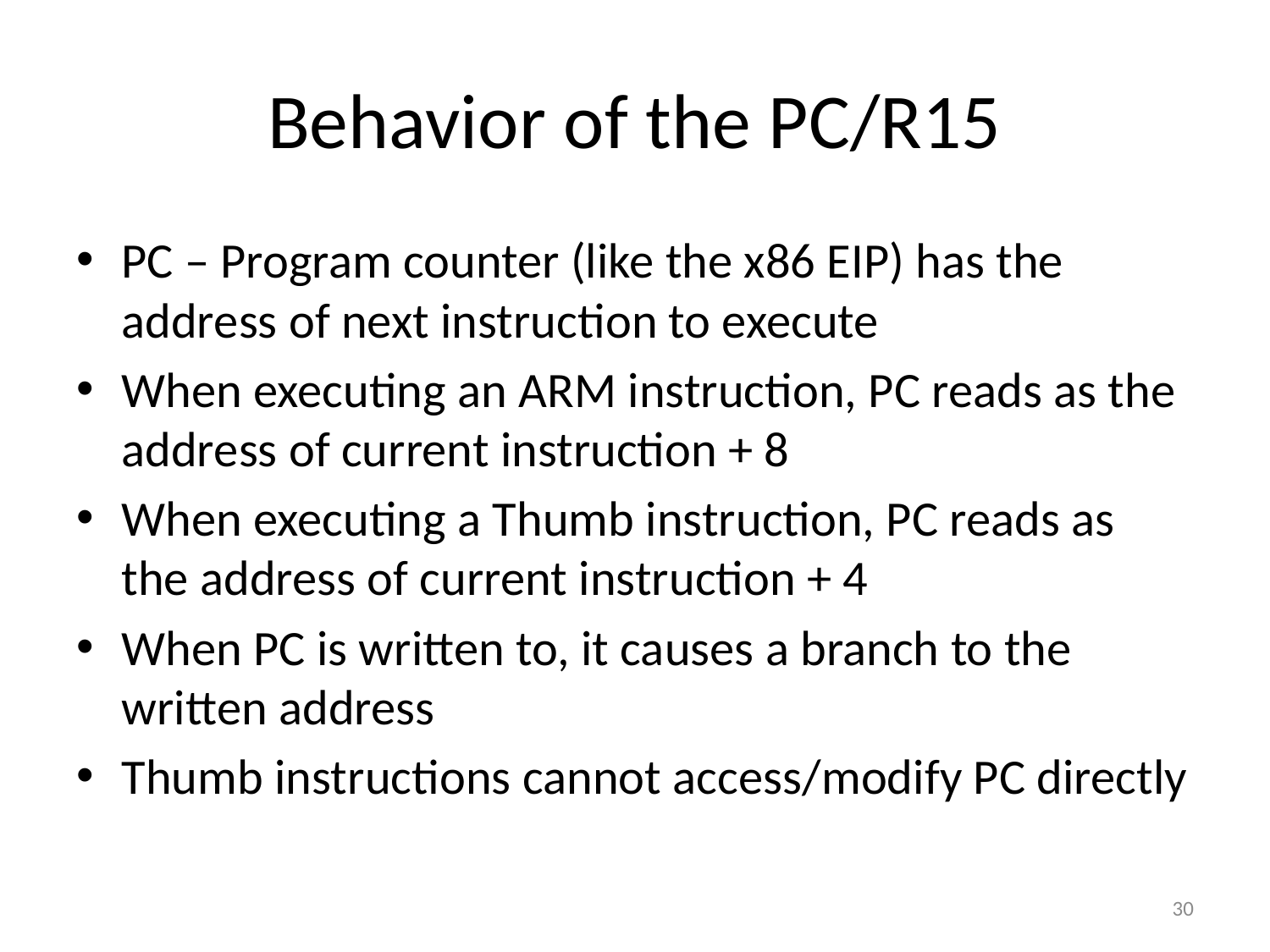

# Behavior of the PC/R15
PC – Program counter (like the x86 EIP) has the address of next instruction to execute
When executing an ARM instruction, PC reads as the address of current instruction + 8
When executing a Thumb instruction, PC reads as the address of current instruction + 4
When PC is written to, it causes a branch to the written address
Thumb instructions cannot access/modify PC directly
30